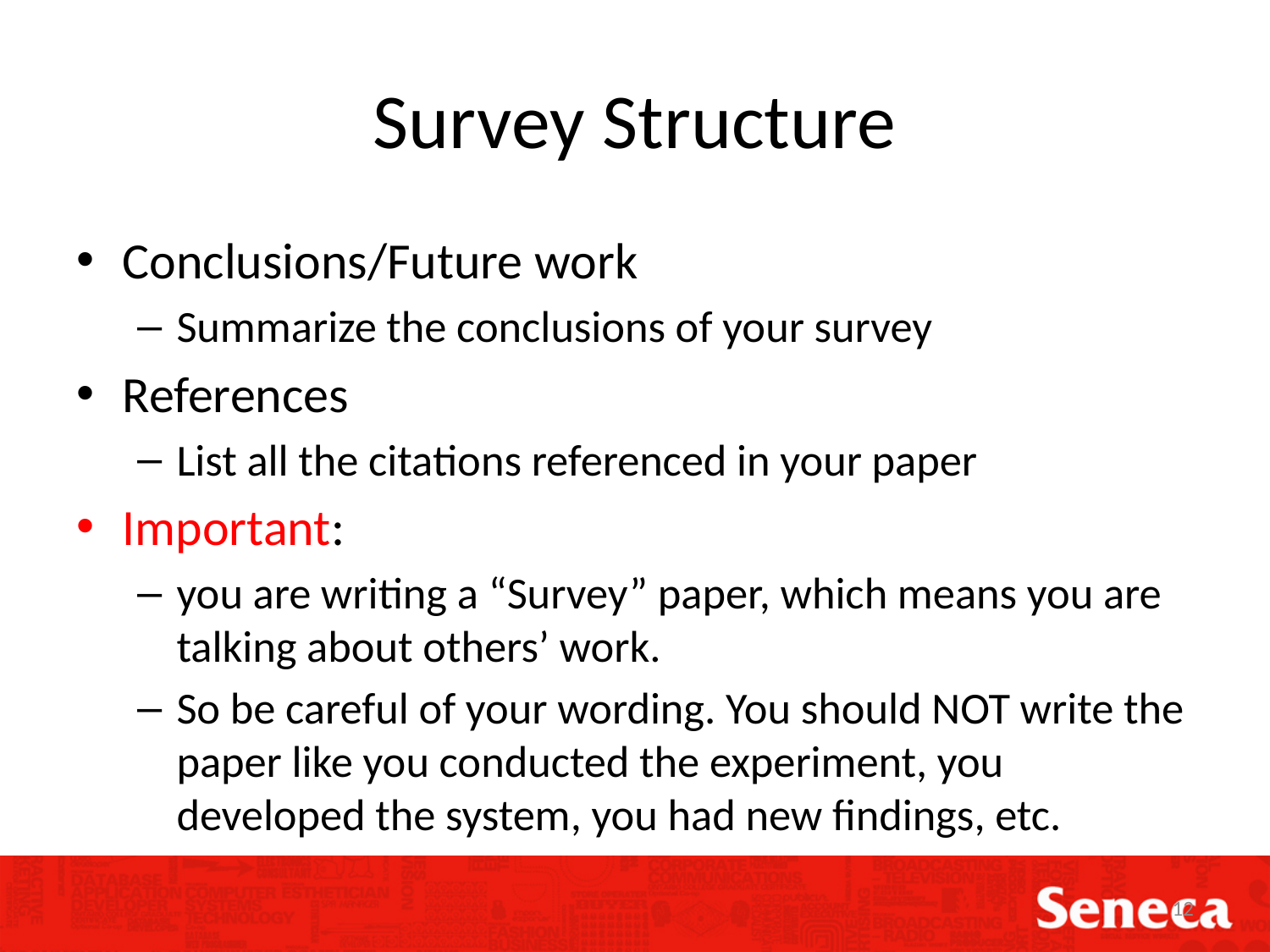

# Survey Structure
Conclusions/Future work
Summarize the conclusions of your survey
References
List all the citations referenced in your paper
Important:
you are writing a “Survey” paper, which means you are talking about others’ work.
So be careful of your wording. You should NOT write the paper like you conducted the experiment, you developed the system, you had new findings, etc.

12